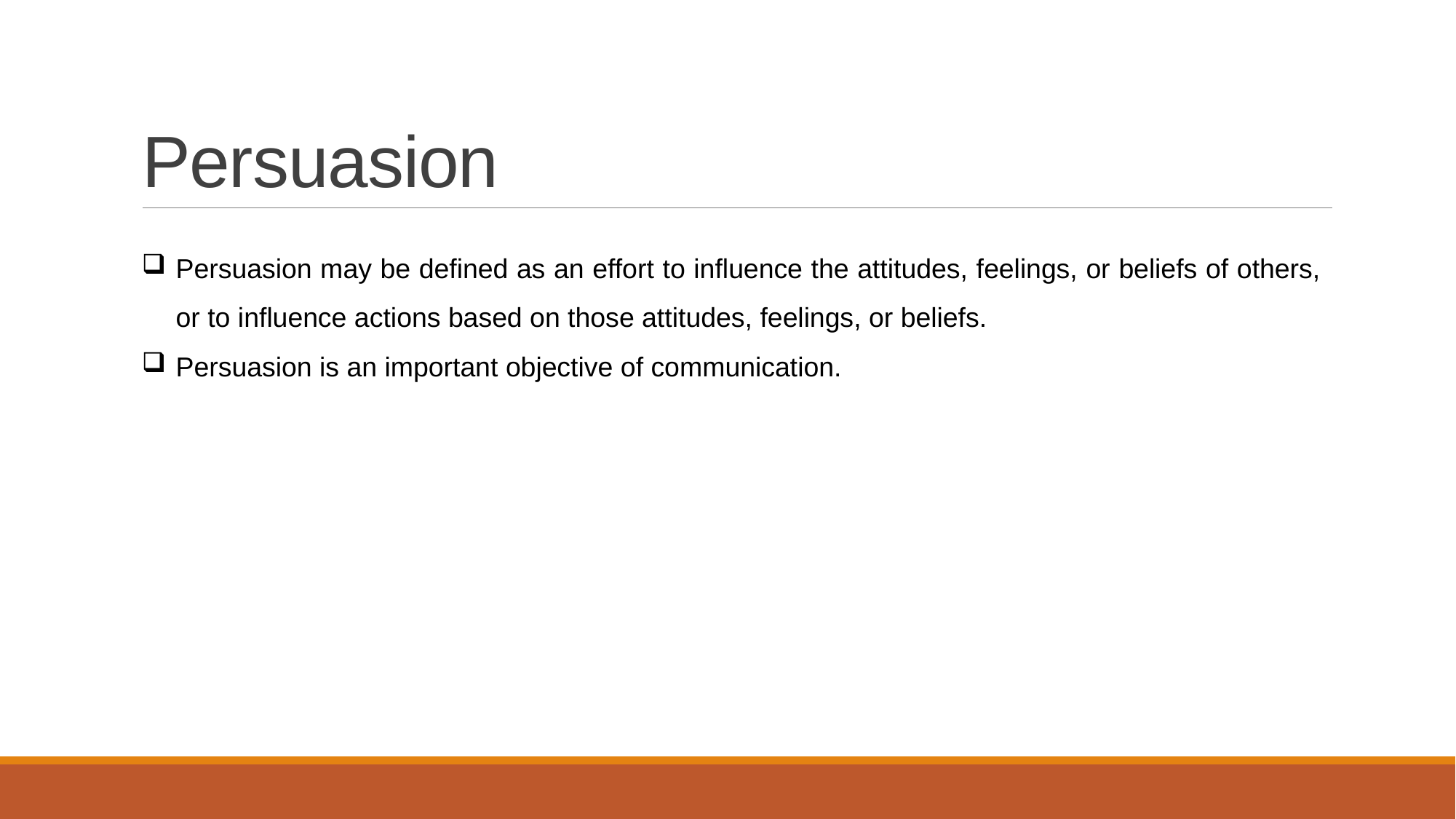

# Persuasion
Persuasion may be defined as an effort to influence the attitudes, feelings, or beliefs of others, or to influence actions based on those attitudes, feelings, or beliefs.
Persuasion is an important objective of communication.